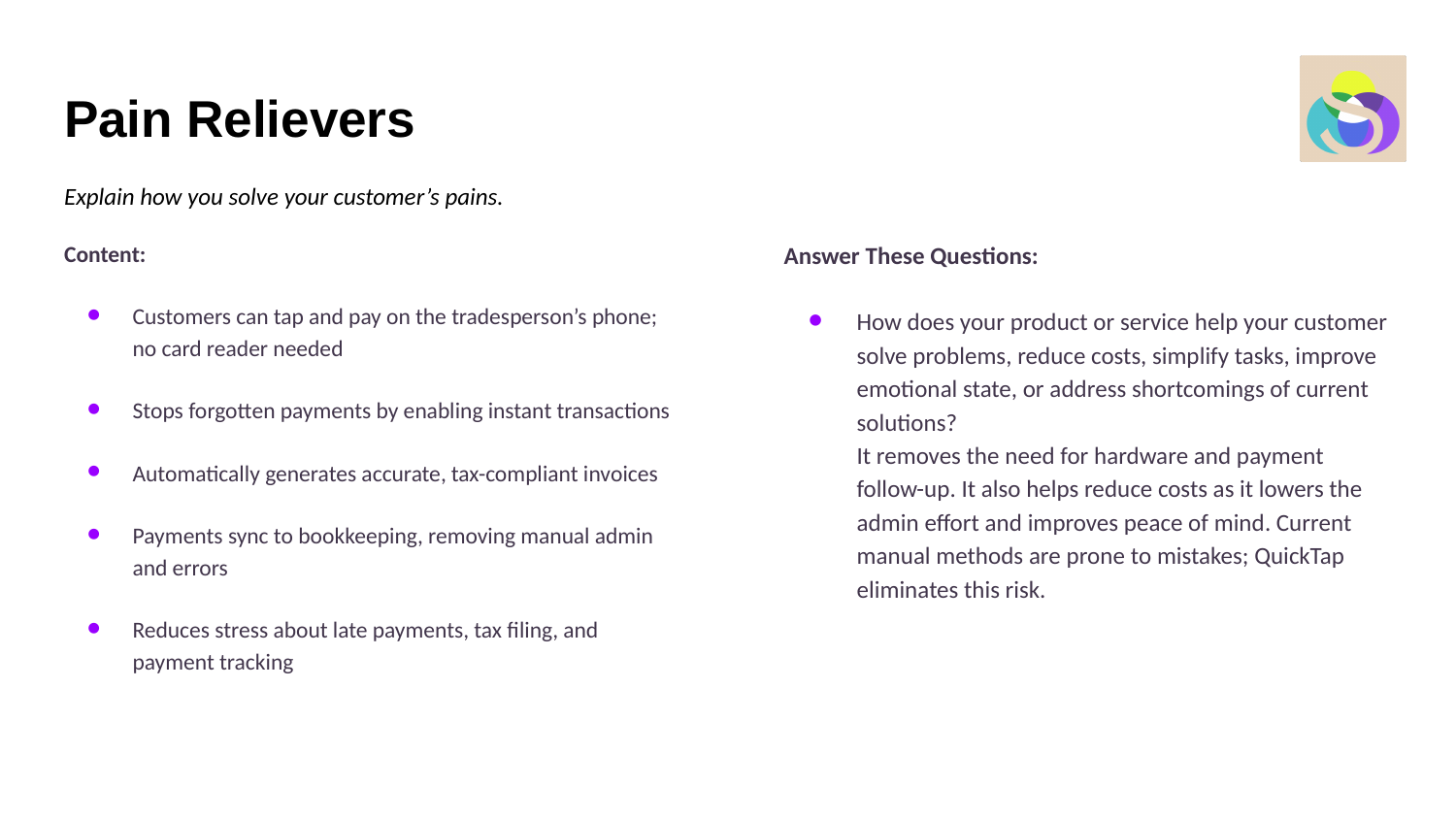

# Pain Relievers
Explain how you solve your customer’s pains.
Content:

Customers can tap and pay on the tradesperson’s phone; no card reader needed

Stops forgotten payments by enabling instant transactions
Automatically generates accurate, tax-compliant invoices

Payments sync to bookkeeping, removing manual admin and errors

Reduces stress about late payments, tax filing, and payment tracking

Answer These Questions:

How does your product or service help your customer solve problems, reduce costs, simplify tasks, improve emotional state, or address shortcomings of current solutions?
It removes the need for hardware and payment follow-up. It also helps reduce costs as it lowers the admin effort and improves peace of mind. Current manual methods are prone to mistakes; QuickTap eliminates this risk.